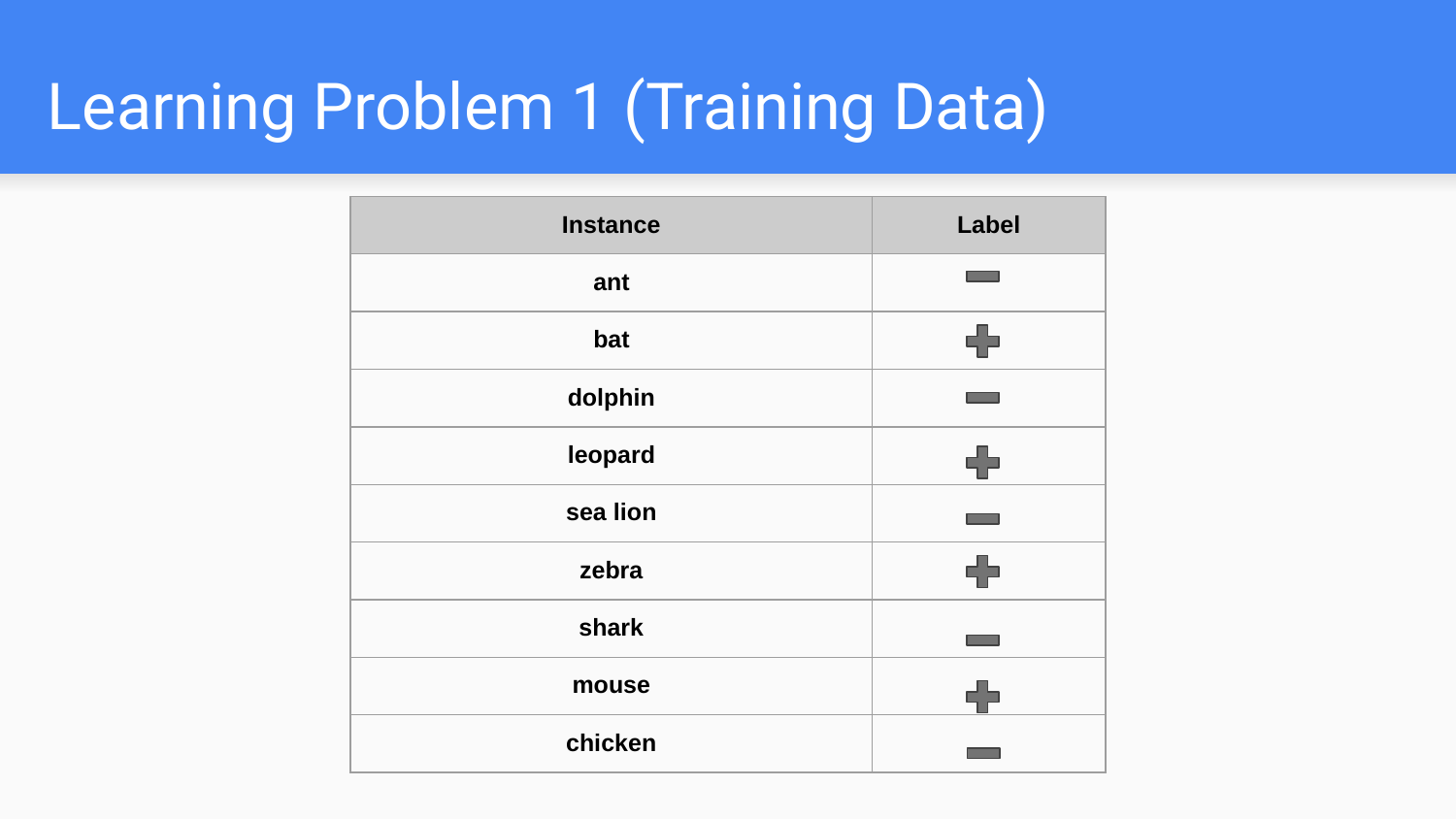

# Learning Problem 1 (Training Data)
| Instance | Label |
| --- | --- |
| ant |  |
| bat |  |
| dolphin |  |
| leopard |  |
| sea lion |  |
| zebra |  |
| shark |  |
| mouse |  |
| chicken |  |